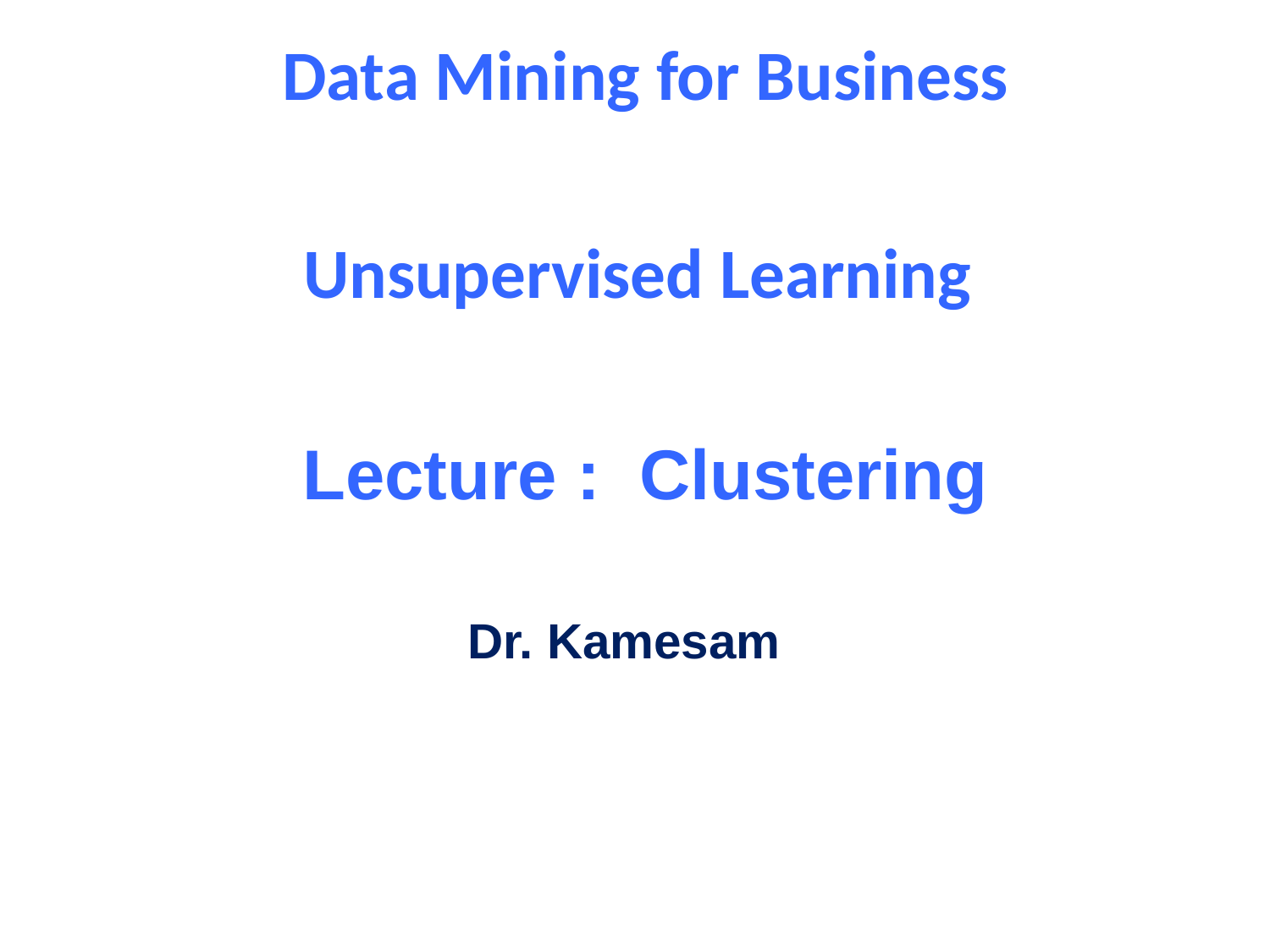

Data Mining for Business

Unsupervised Learning

Lecture :  Clustering
Dr. Kamesam